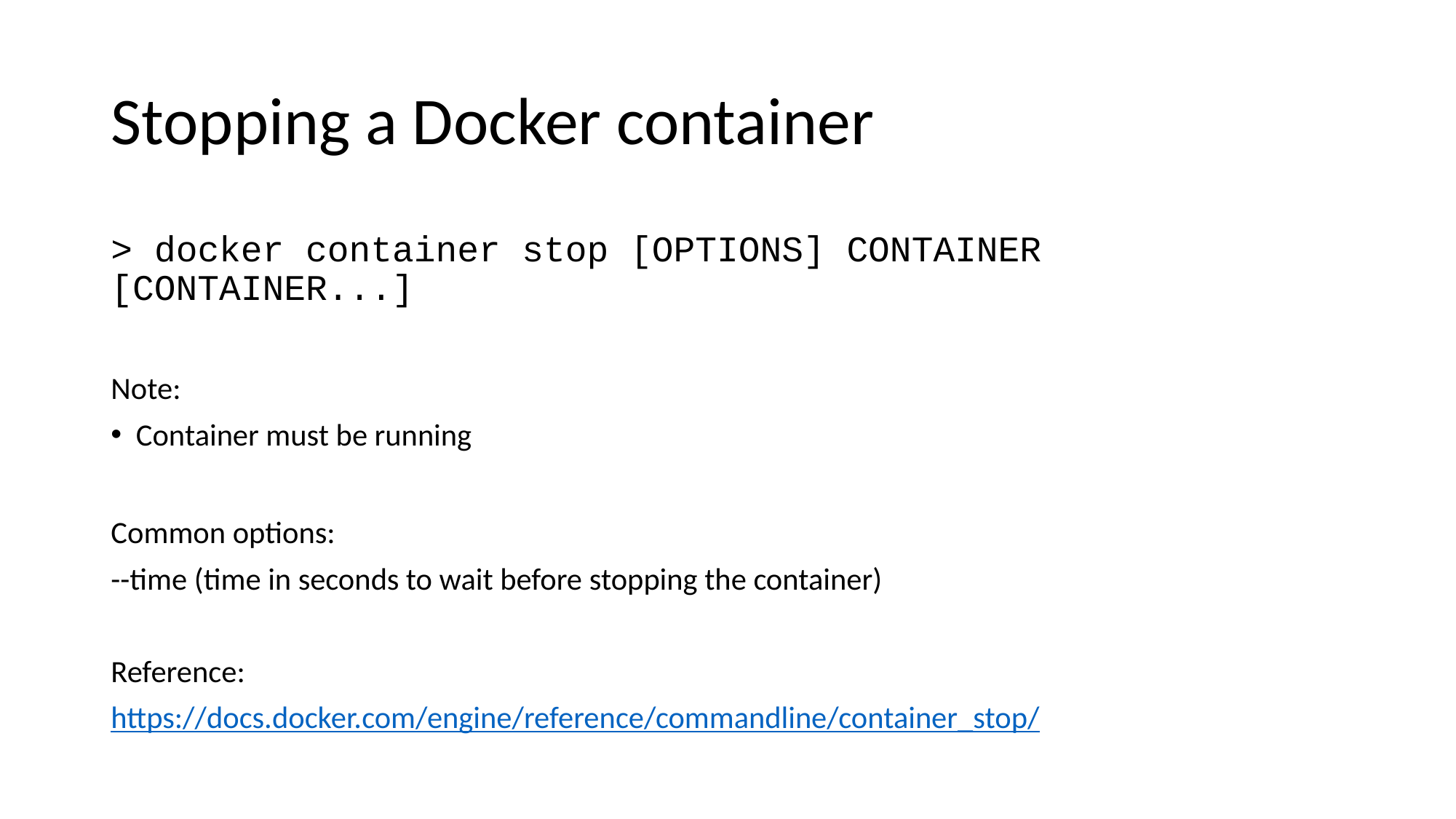

# Stopping a Docker container
> docker container stop [OPTIONS] CONTAINER [CONTAINER...]

Note:
Container must be running

Common options:
--time (time in seconds to wait before stopping the container)

Reference:
https://docs.docker.com/engine/reference/commandline/container_stop/